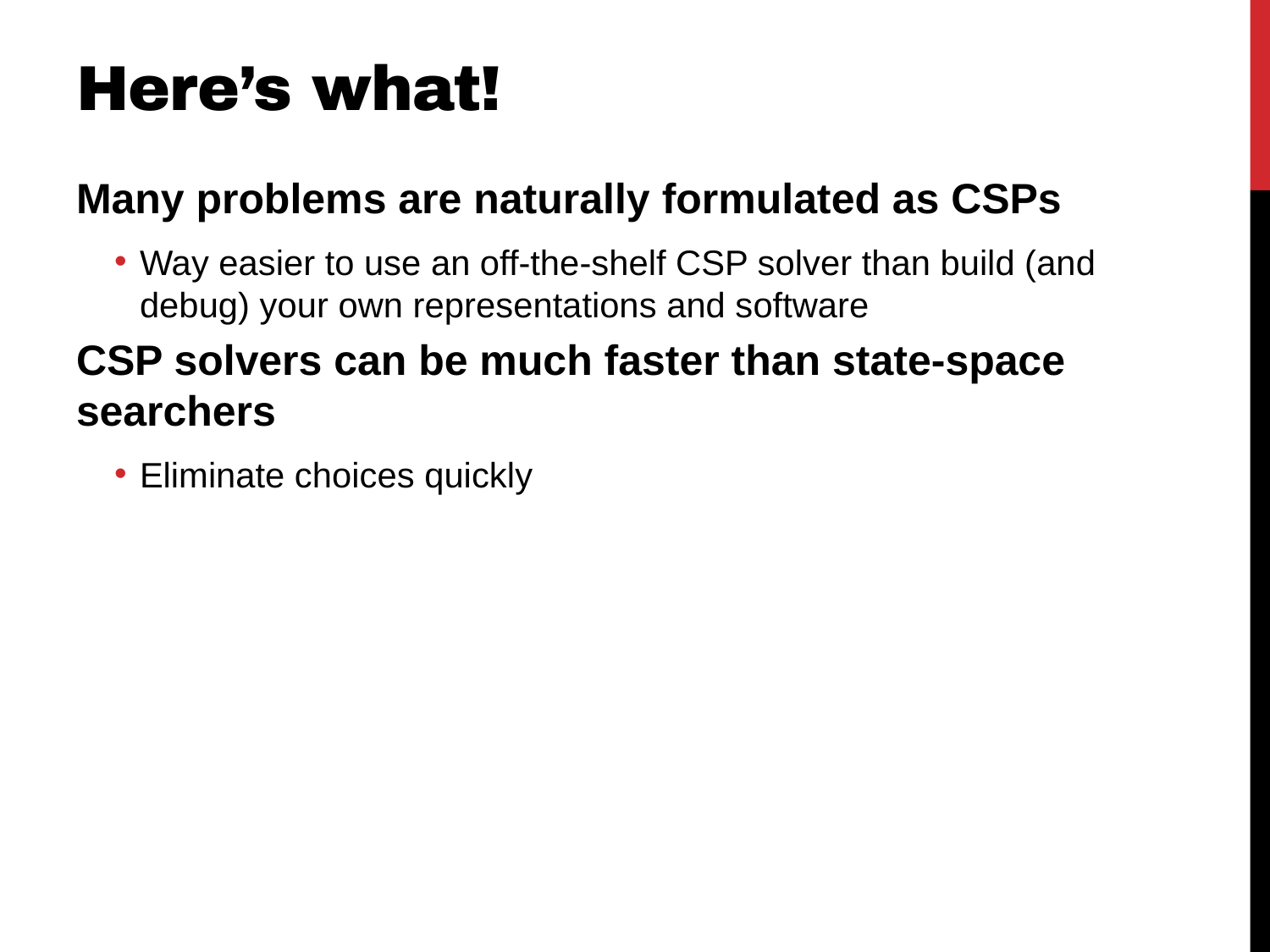

# Here’s what!
Many problems are naturally formulated as CSPs
Way easier to use an off-the-shelf CSP solver than build (and debug) your own representations and software
CSP solvers can be much faster than state-space searchers
Eliminate choices quickly